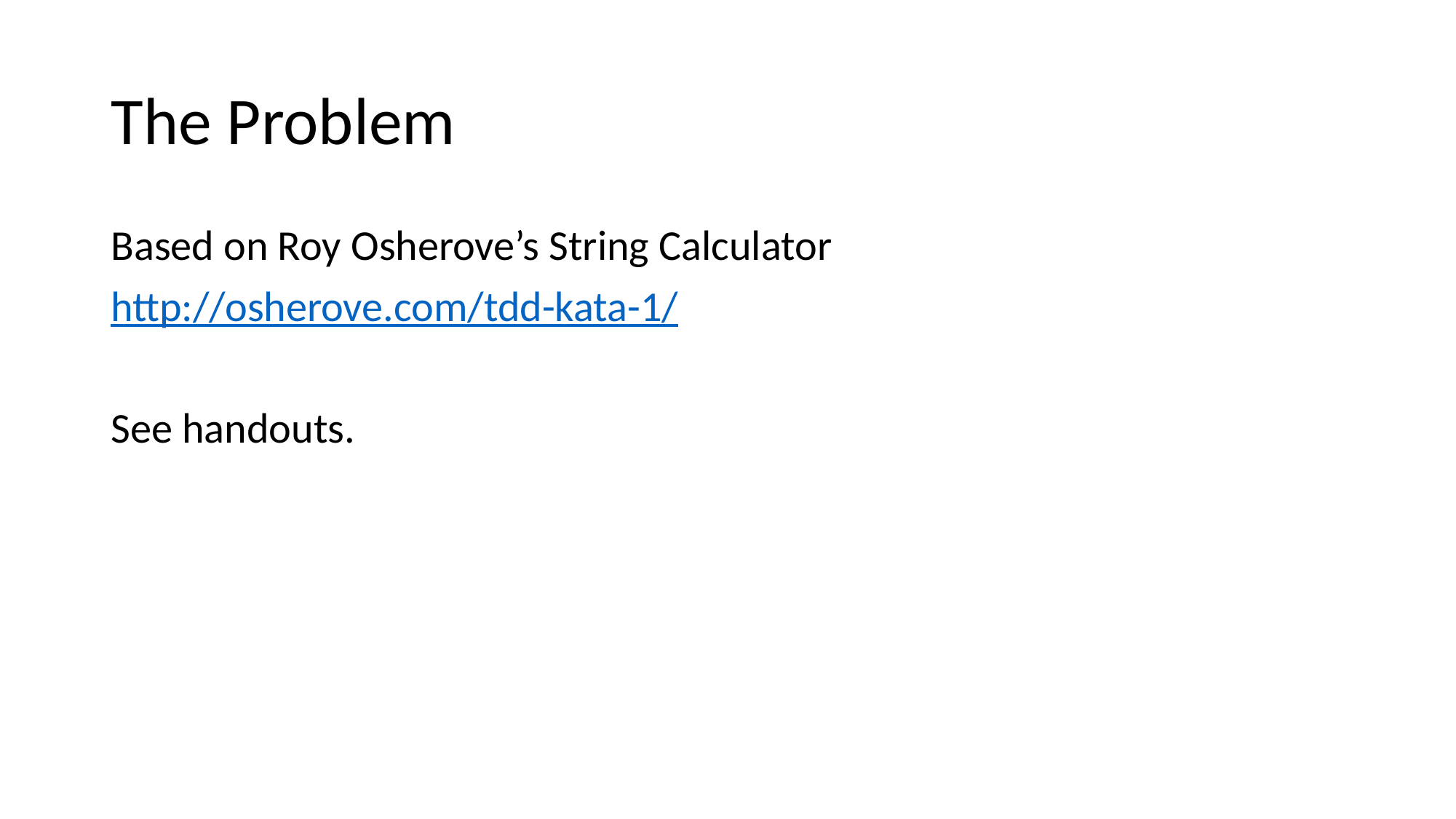

# The Problem
Based on Roy Osherove’s String Calculator
http://osherove.com/tdd-kata-1/

See handouts.